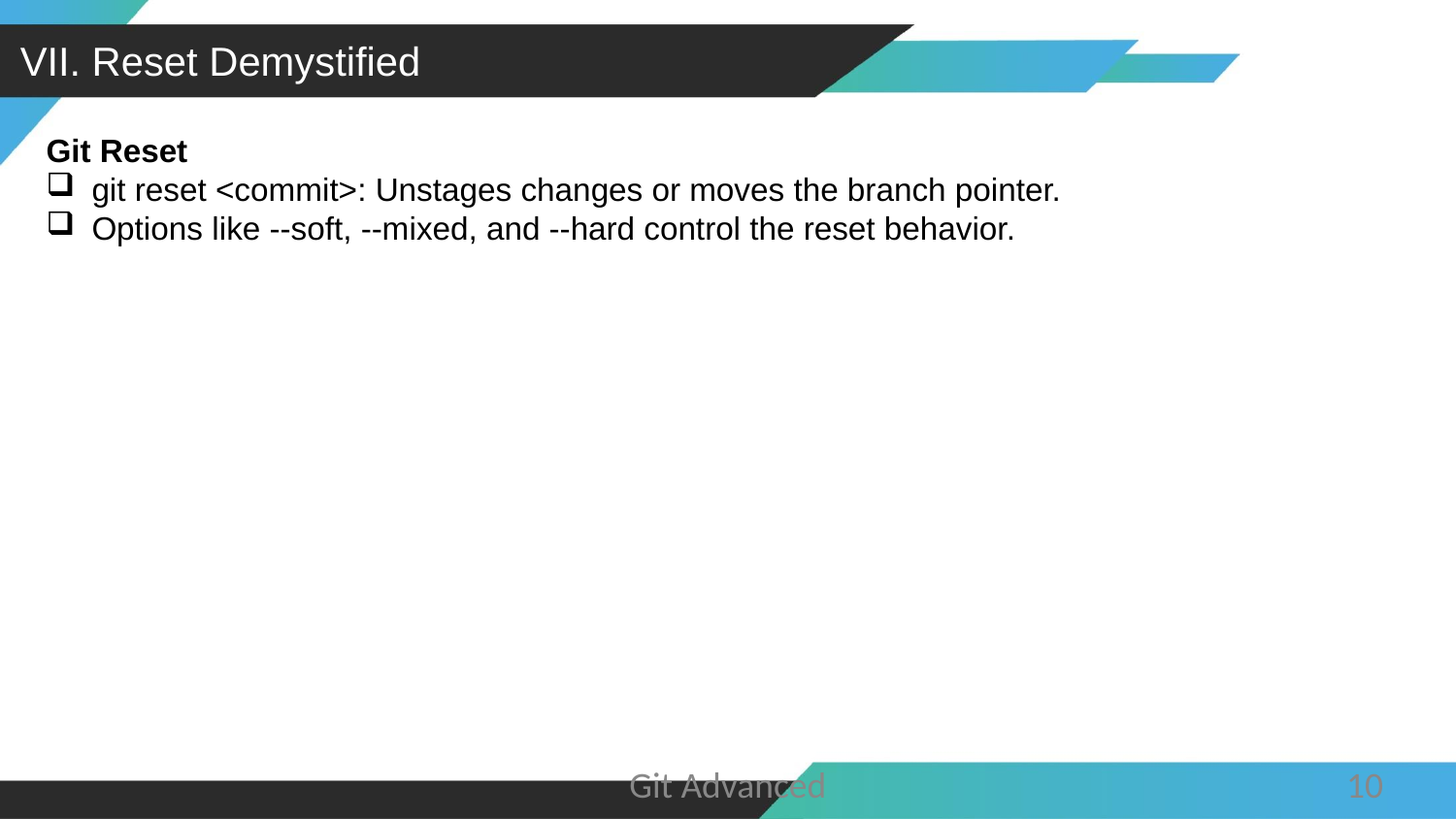

VII. Reset Demystified
Git Reset
git reset <commit>: Unstages changes or moves the branch pointer.
Options like --soft, --mixed, and --hard control the reset behavior.
Git Advanced
10